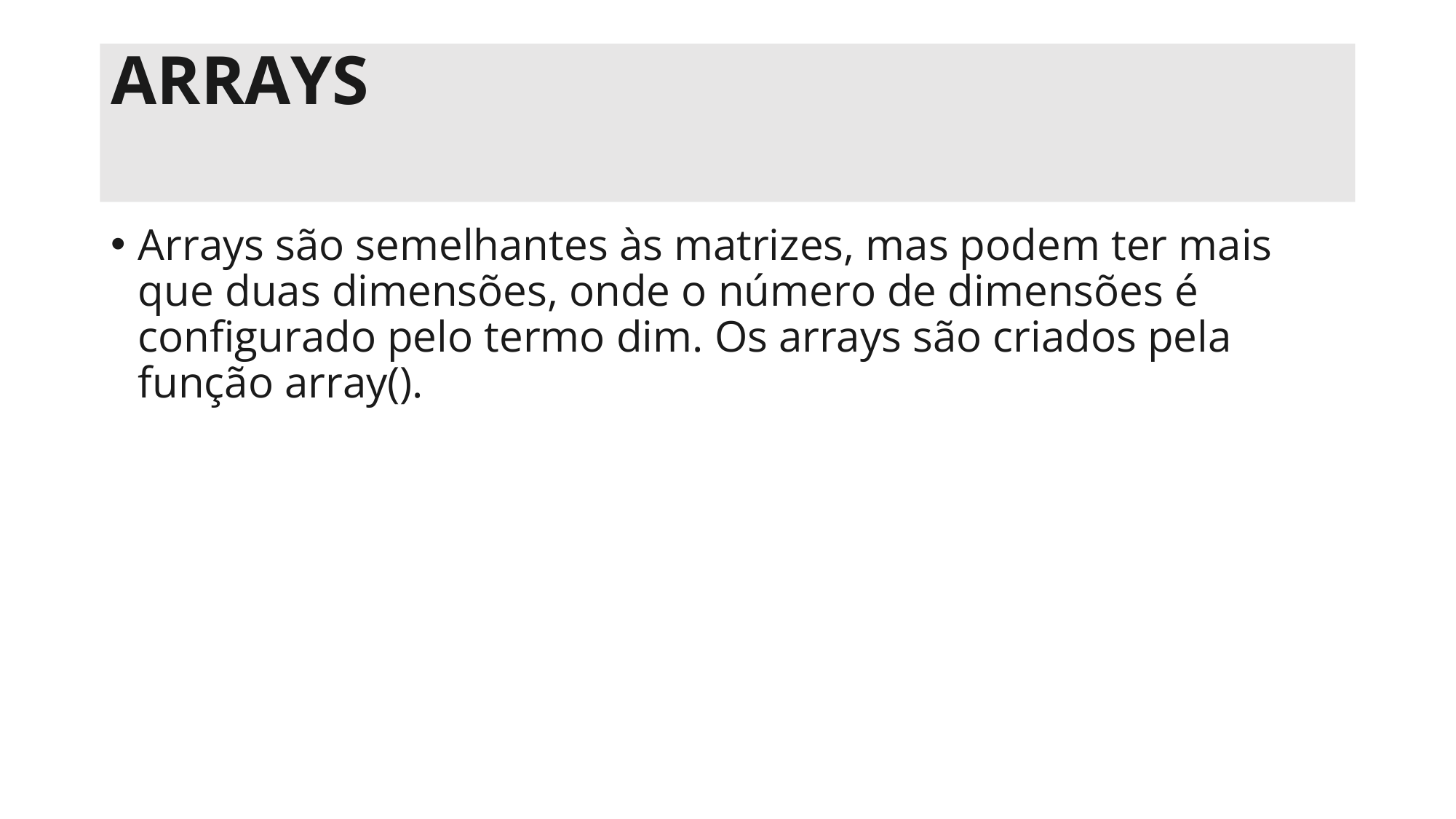

# ARRAYS
Arrays são semelhantes às matrizes, mas podem ter mais que duas dimensões, onde o número de dimensões é configurado pelo termo dim. Os arrays são criados pela função array().